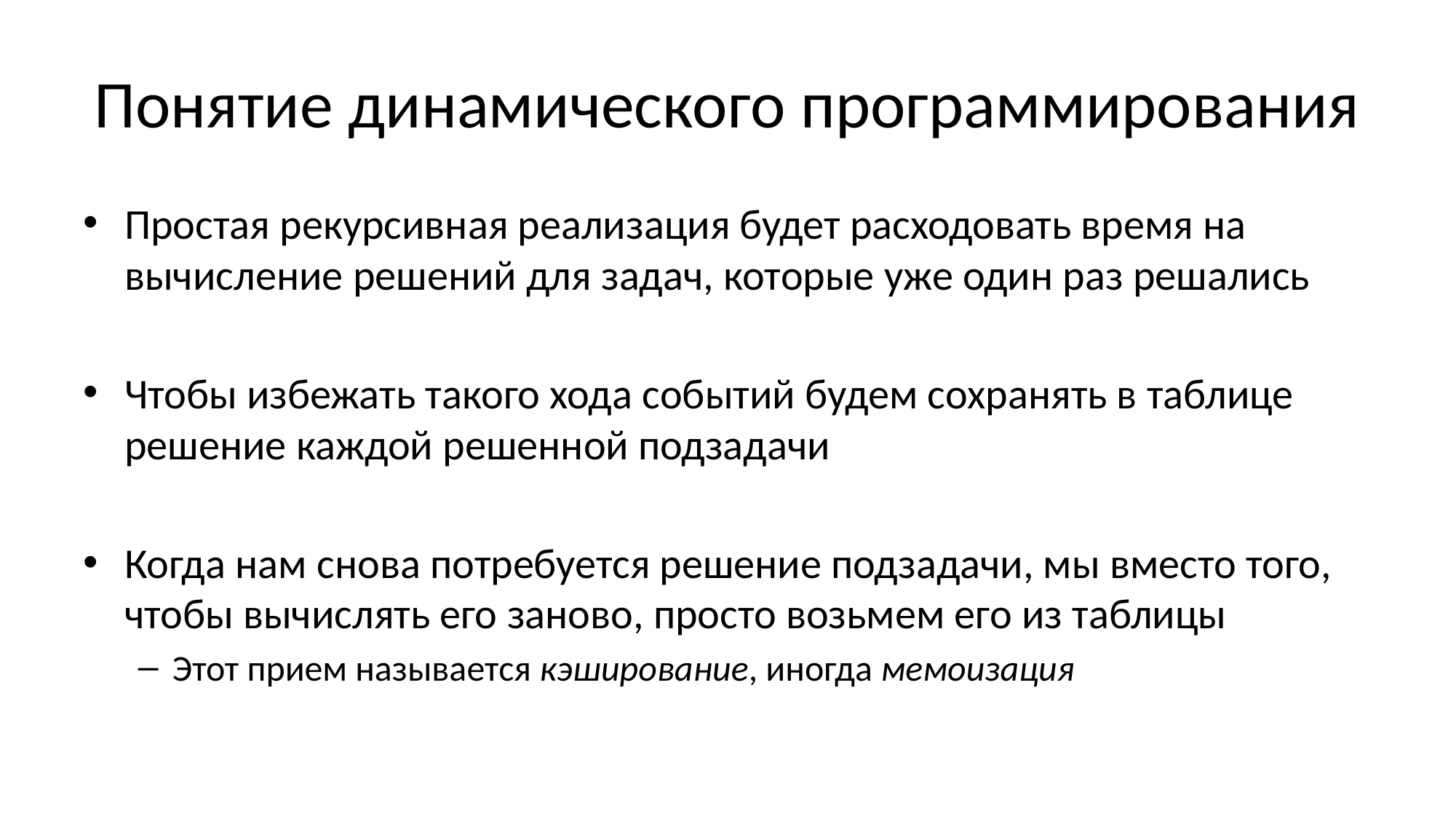

# Понятие динамического программирования
Простая рекурсивная реализация будет расходовать время на вычисление решений для задач, которые уже один раз решались

Чтобы избежать такого хода событий будем сохранять в таблице решение каждой решенной подзадачи

Когда нам снова потребуется решение подзадачи, мы вместо того, чтобы вычислять его заново, просто возьмем его из таблицы
Этот прием называется кэширование, иногда мемоизация